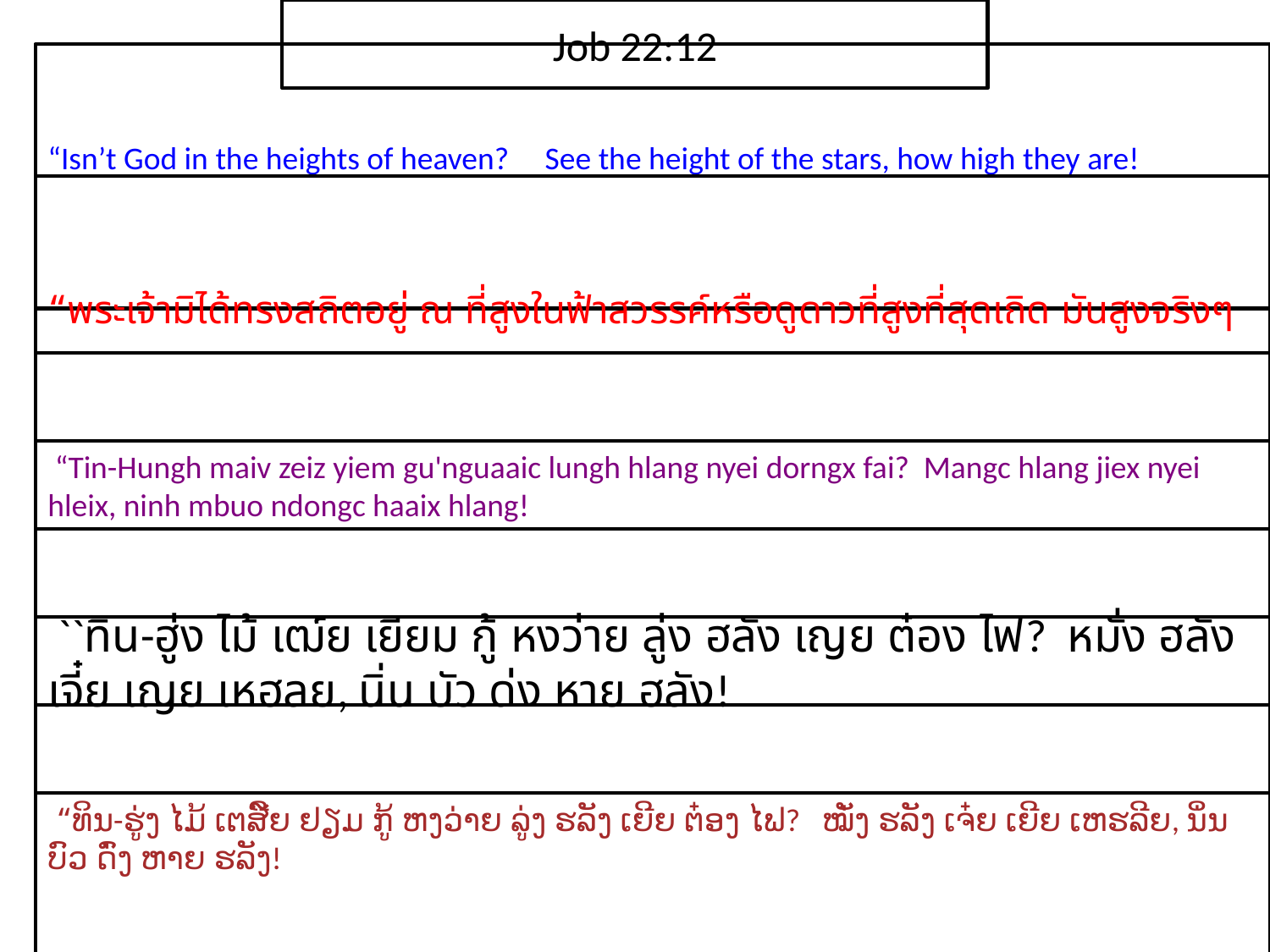

Job 22:12
“Isn’t God in the heights of heaven?     See the height of the stars, how high they are!
“​พระ​เจ้า​มิได้​ทรง​สถิต​อยู่ ณ ที่​สูง​ใน​ฟ้า​สวรรค์​หรือดู​ดาว​ที่​สูง​ที่สุด​เถิด มัน​สูง​จริงๆ
 “Tin-Hungh maiv zeiz yiem gu'nguaaic lungh hlang nyei dorngx fai?  Mangc hlang jiex nyei hleix, ninh mbuo ndongc haaix hlang!
 ``ทิน-ฮู่ง ไม้ เฒ์ย เยียม กู้ หงว่าย ลู่ง ฮลัง เญย ต๋อง ไฟ?  หมั่ง ฮลัง เจี๋ย เญย เหฮลย, นิ่น บัว ด่ง หาย ฮลัง!
 “ທິນ-ຮູ່ງ ໄມ້ ເຕສີ໌ຍ ຢຽມ ກູ້ ຫງວ່າຍ ລູ່ງ ຮລັງ ເຍີຍ ຕ໋ອງ ໄຟ?   ໝັ່ງ ຮລັງ ເຈ໋ຍ ເຍີຍ ເຫຮລີຍ, ນິ່ນ ບົວ ດົ່ງ ຫາຍ ຮລັງ!